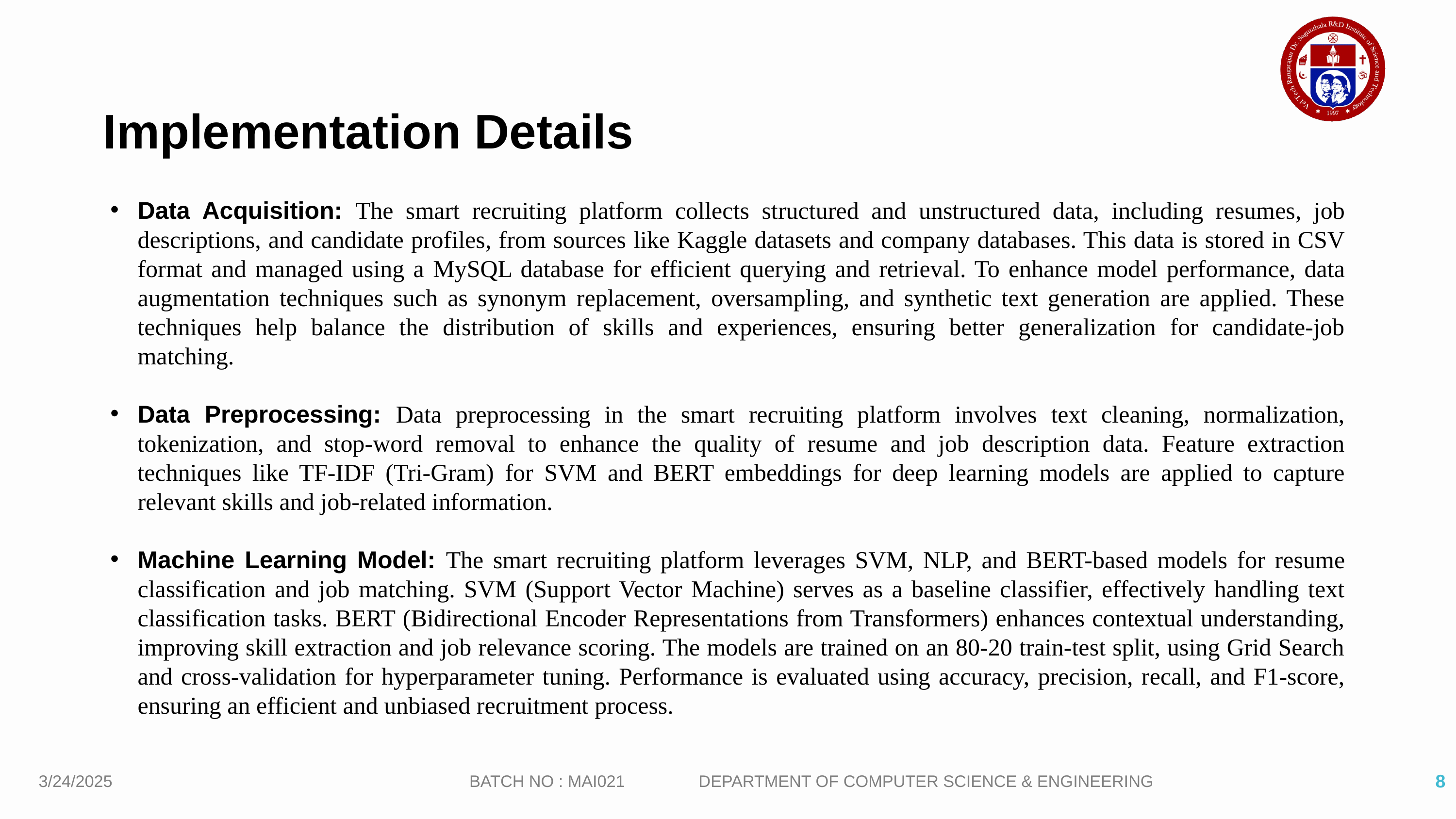

Implementation Details
Data Acquisition: The smart recruiting platform collects structured and unstructured data, including resumes, job descriptions, and candidate profiles, from sources like Kaggle datasets and company databases. This data is stored in CSV format and managed using a MySQL database for efficient querying and retrieval. To enhance model performance, data augmentation techniques such as synonym replacement, oversampling, and synthetic text generation are applied. These techniques help balance the distribution of skills and experiences, ensuring better generalization for candidate-job matching.

Data Preprocessing: Data preprocessing in the smart recruiting platform involves text cleaning, normalization, tokenization, and stop-word removal to enhance the quality of resume and job description data. Feature extraction techniques like TF-IDF (Tri-Gram) for SVM and BERT embeddings for deep learning models are applied to capture relevant skills and job-related information.

Machine Learning Model: The smart recruiting platform leverages SVM, NLP, and BERT-based models for resume classification and job matching. SVM (Support Vector Machine) serves as a baseline classifier, effectively handling text classification tasks. BERT (Bidirectional Encoder Representations from Transformers) enhances contextual understanding, improving skill extraction and job relevance scoring. The models are trained on an 80-20 train-test split, using Grid Search and cross-validation for hyperparameter tuning. Performance is evaluated using accuracy, precision, recall, and F1-score, ensuring an efficient and unbiased recruitment process.
Lorem ipsum dolor sit amet, consectetur adipiscing elit. Nullam laoreet risus fringilla, egestas elit a, consequat augue. Phasellus sollicitudin felis mi, quis egestas ex ornare sed.
Lorem ipsum dolor sit amet, consectetur adipiscing elit. Nullam laoreet risus fringilla, egestas elit a, consequat augue. Phasellus sollicitudin felis mi, quis egestas ex ornare sed.

3/24/2025
BATCH NO : MAI021                DEPARTMENT OF COMPUTER SCIENCE & ENGINEERING
8